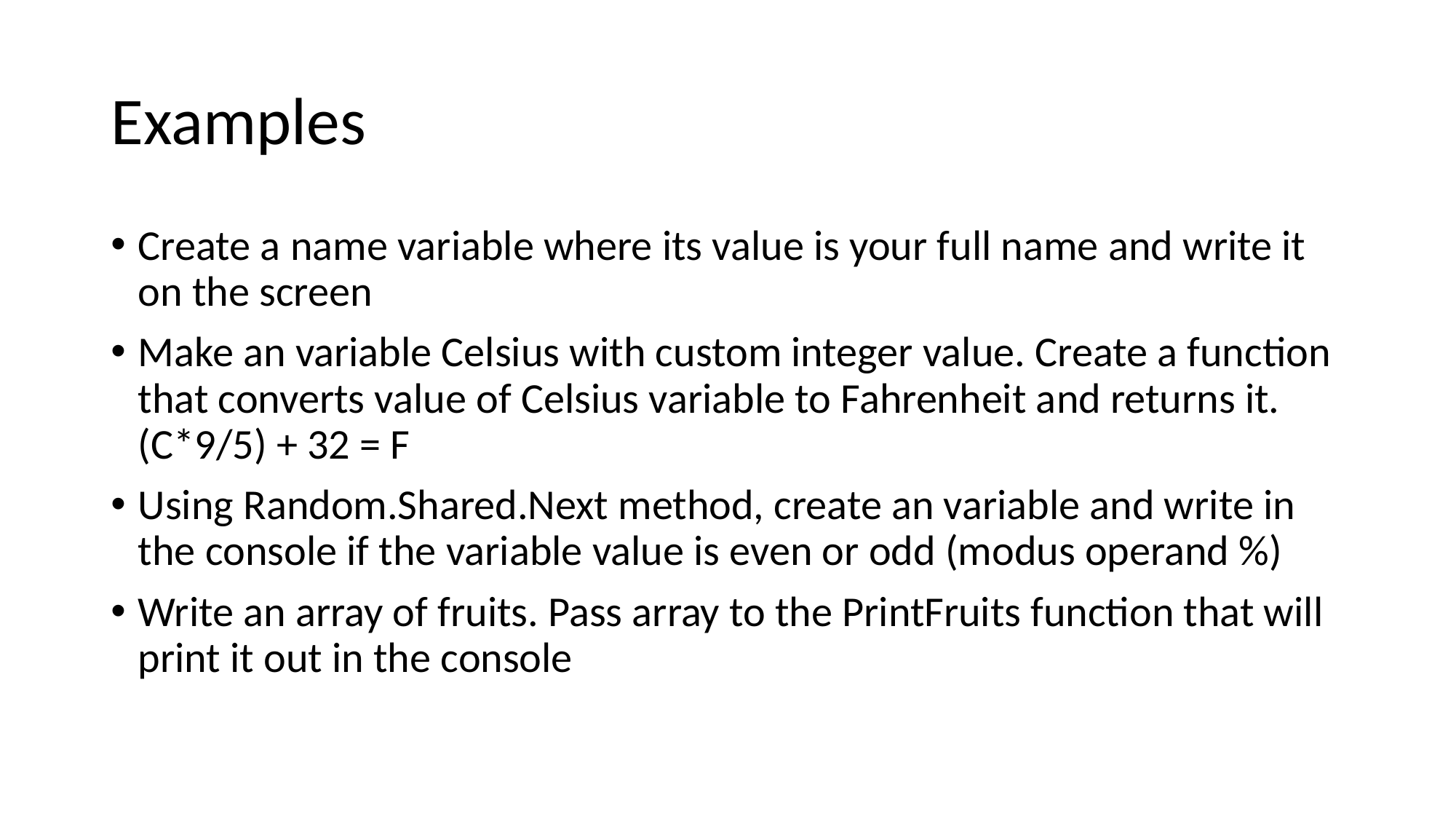

# Examples
Create a name variable where its value is your full name and write it on the screen
Make an variable Celsius with custom integer value. Create a function that converts value of Celsius variable to Fahrenheit and returns it. (C*9/5) + 32 = F
Using Random.Shared.Next method, create an variable and write in the console if the variable value is even or odd (modus operand %)
Write an array of fruits. Pass array to the PrintFruits function that will print it out in the console